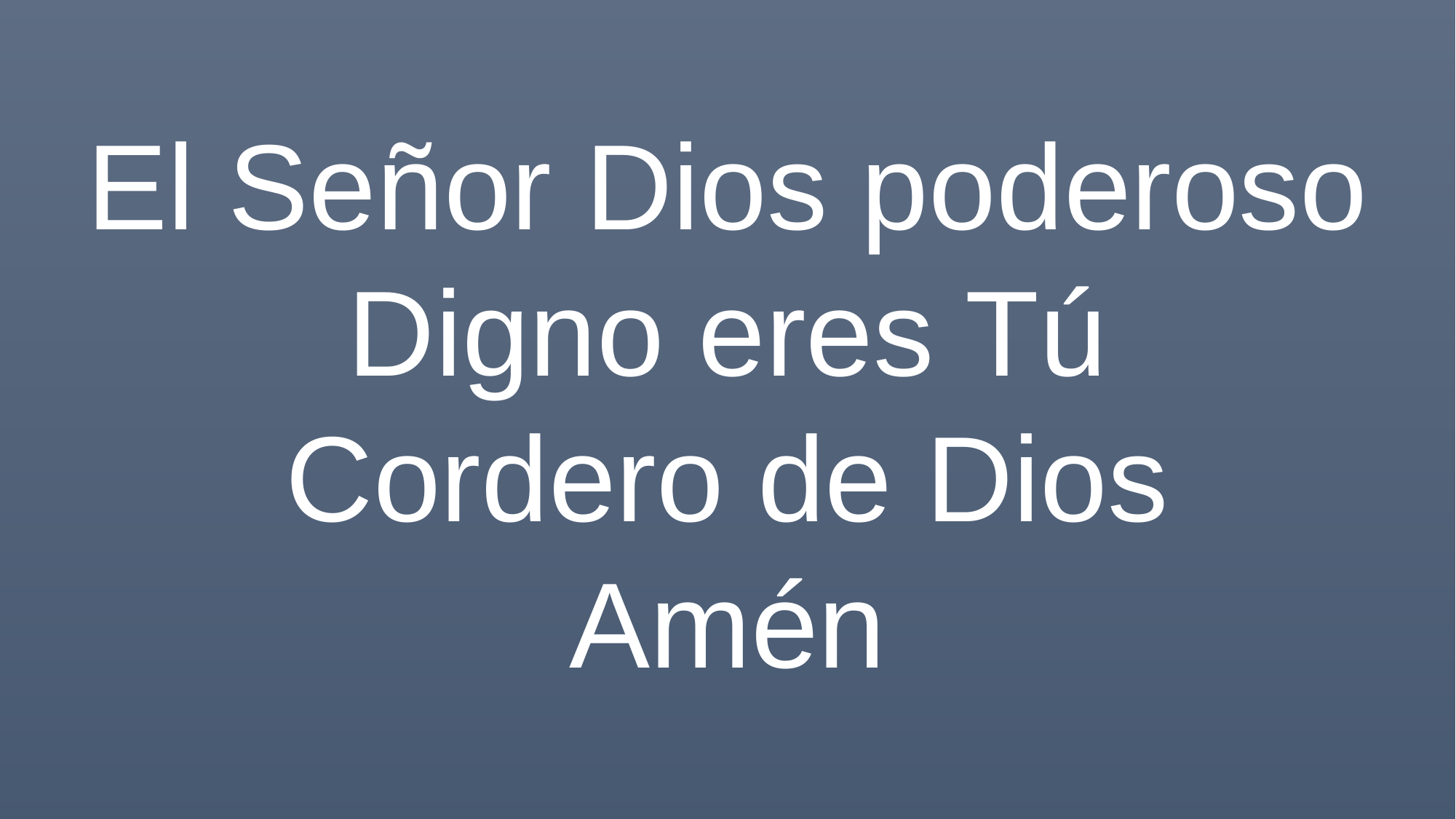

El Señor Dios poderoso
Digno eres Tú
Cordero de Dios
Amén